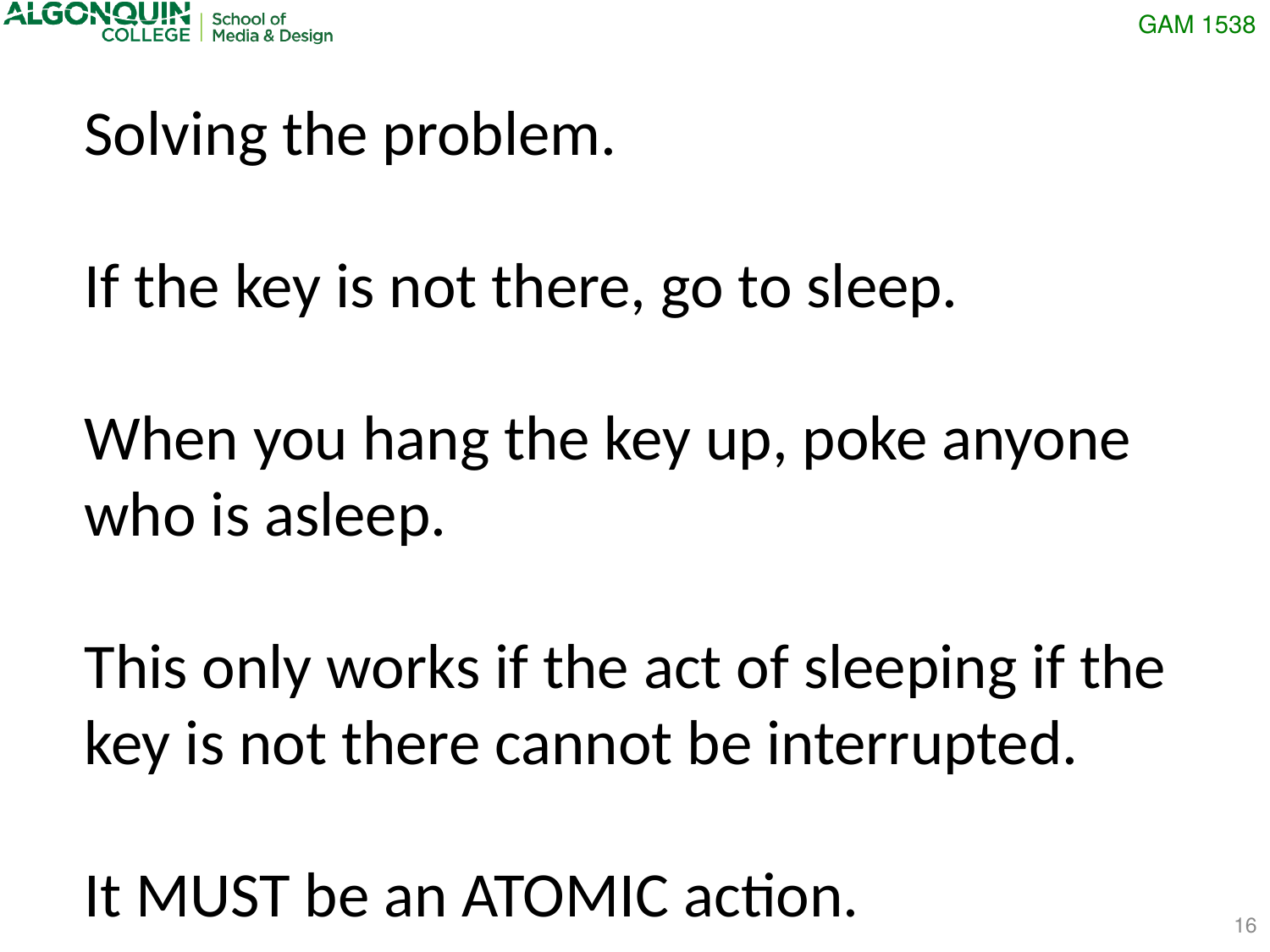

Solving the problem.

If the key is not there, go to sleep.

When you hang the key up, poke anyone who is asleep.

This only works if the act of sleeping if the key is not there cannot be interrupted.

It MUST be an ATOMIC action.
16